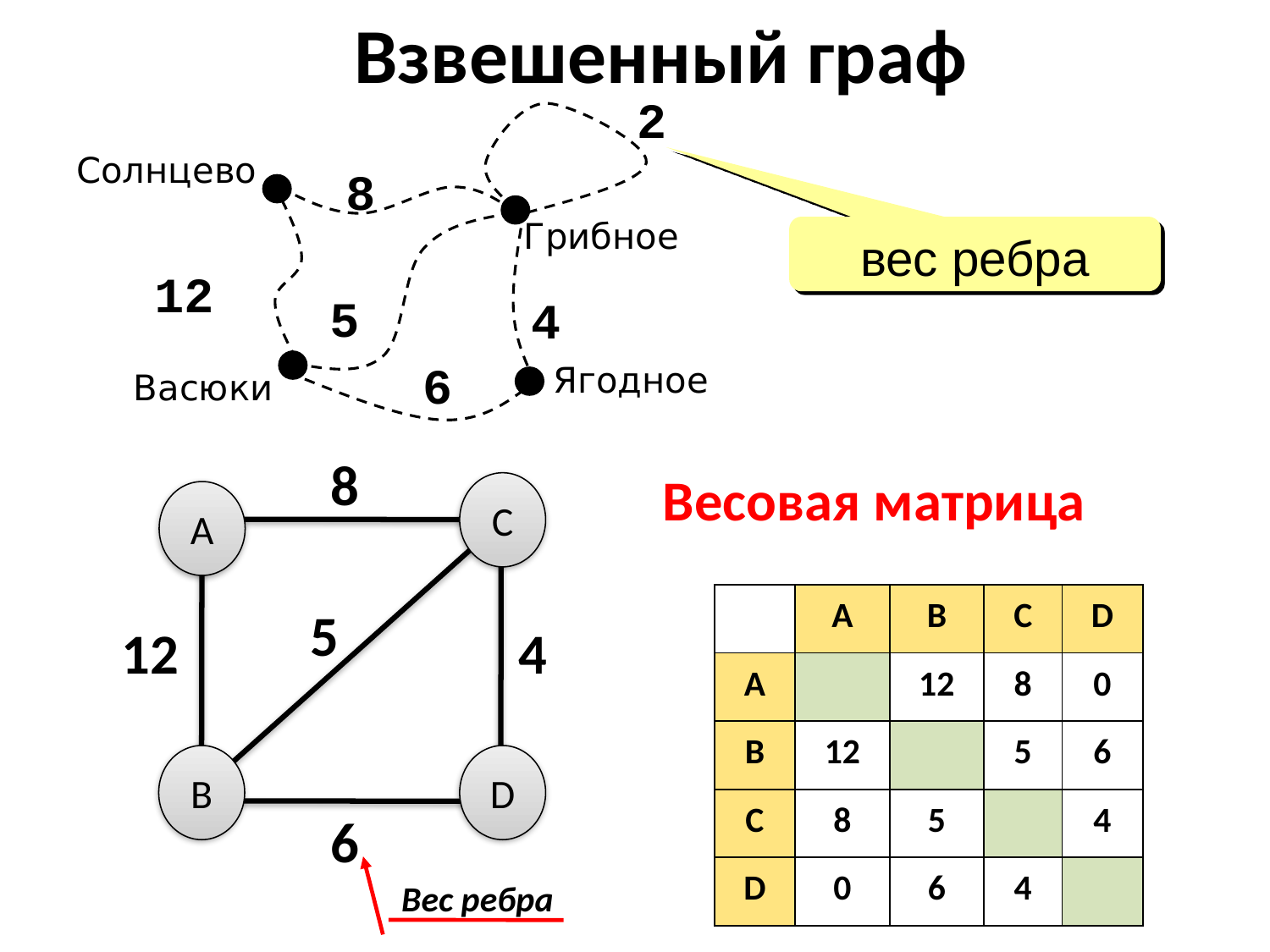

Взвешенный граф
2

Солнцево

Грибное

Ягодное

Васюки

8
вес ребра
12
5
4
6
8
C
A
B
D
12
4
6
Весовая матрица
|  | A | B | C | D |
| --- | --- | --- | --- | --- |
| A |  | 12 | 8 | 0 |
| B | 12 |  | 5 | 6 |
| C | 8 | 5 |  | 4 |
| D | 0 | 6 | 4 |  |
5
  Вес ребра